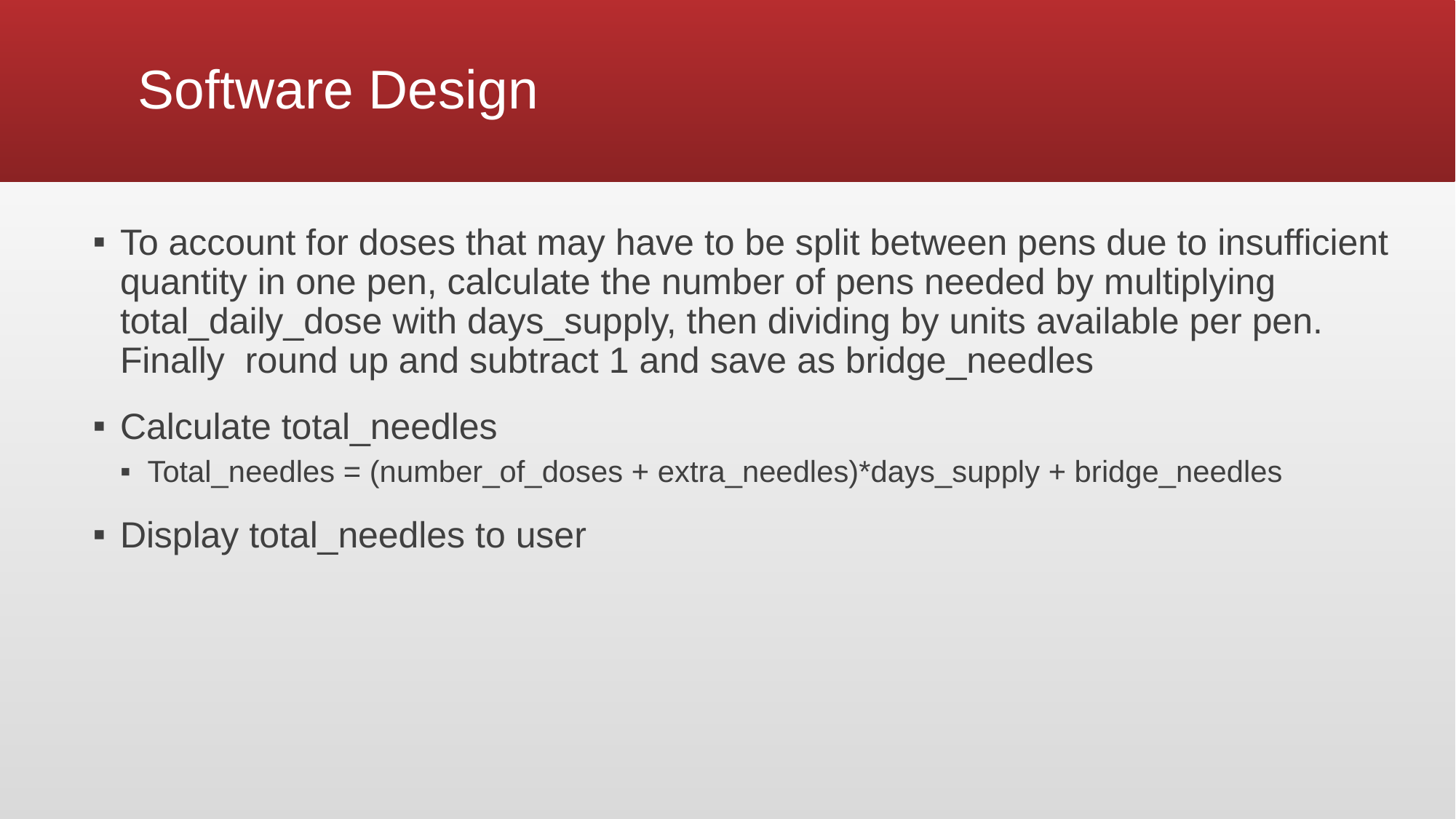

# Software Design
To account for doses that may have to be split between pens due to insufficient quantity in one pen, calculate the number of pens needed by multiplying total_daily_dose with days_supply, then dividing by units available per pen. Finally  round up and subtract 1 and save as bridge_needles
Calculate total_needles
Total_needles = (number_of_doses + extra_needles)*days_supply + bridge_needles
Display total_needles to user